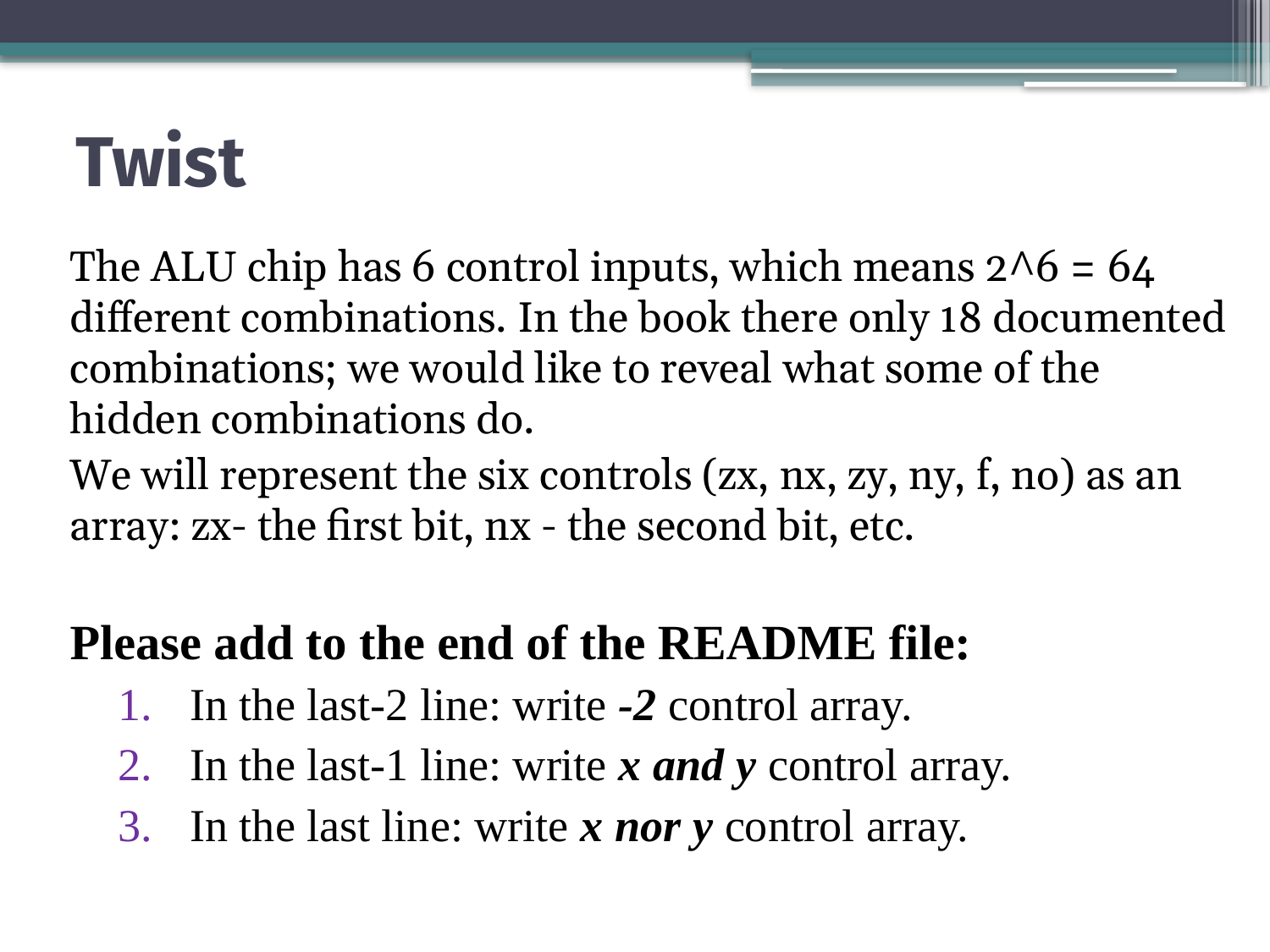

# Twist
The ALU chip has 6 control inputs, which means 2^6 = 64 different combinations. In the book there only 18 documented combinations; we would like to reveal what some of the hidden combinations do.
We will represent the six controls (zx, nx, zy, ny, f, no) as an array: zx- the first bit, nx - the second bit, etc.

Please add to the end of the README file:
In the last-2 line: write -2 control array.
In the last-1 line: write x and y control array.
In the last line: write x nor y control array.